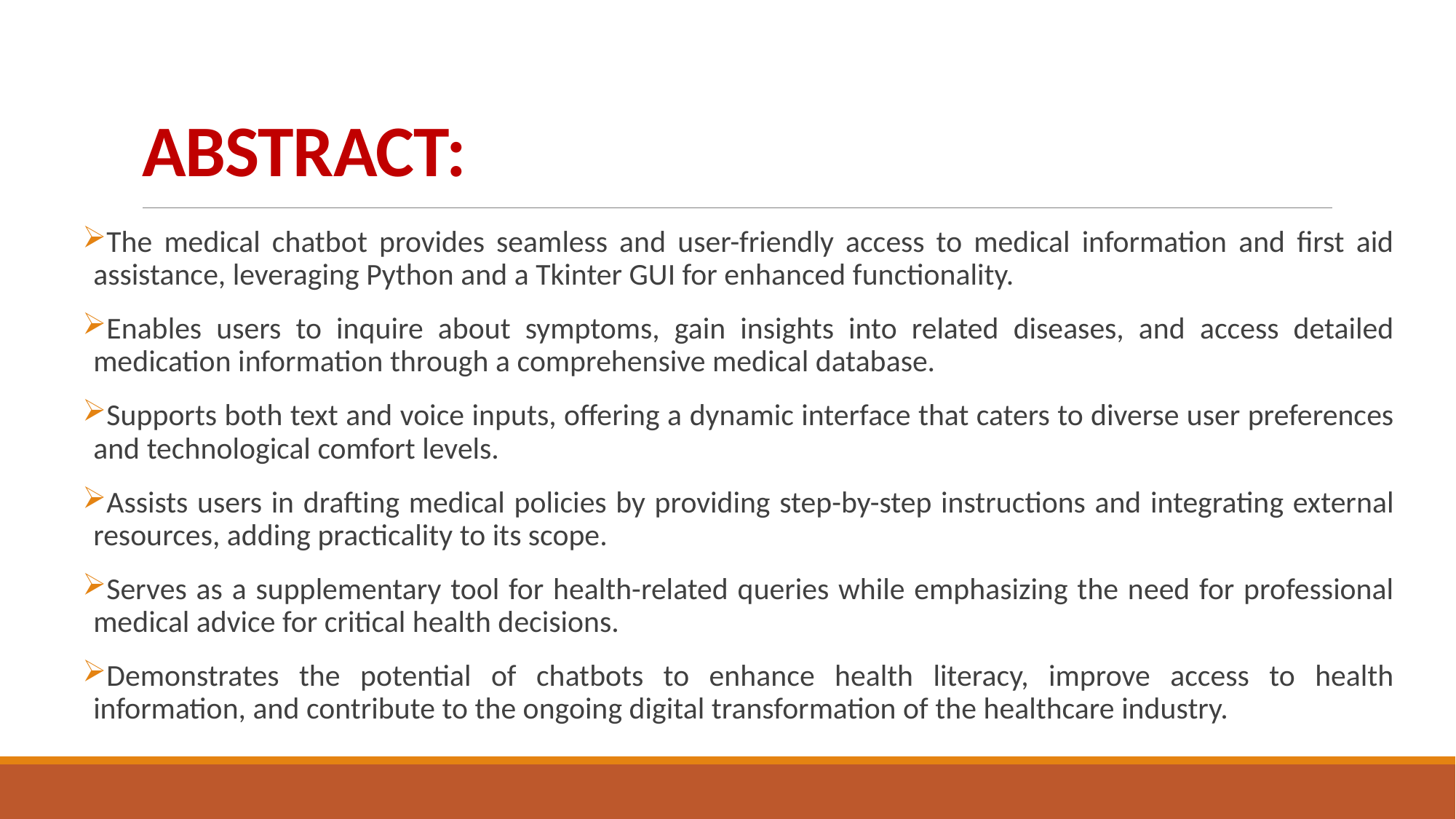

# ABSTRACT:
The medical chatbot provides seamless and user-friendly access to medical information and first aid assistance, leveraging Python and a Tkinter GUI for enhanced functionality.
Enables users to inquire about symptoms, gain insights into related diseases, and access detailed medication information through a comprehensive medical database.
Supports both text and voice inputs, offering a dynamic interface that caters to diverse user preferences and technological comfort levels.
Assists users in drafting medical policies by providing step-by-step instructions and integrating external resources, adding practicality to its scope.
Serves as a supplementary tool for health-related queries while emphasizing the need for professional medical advice for critical health decisions.
Demonstrates the potential of chatbots to enhance health literacy, improve access to health information, and contribute to the ongoing digital transformation of the healthcare industry.